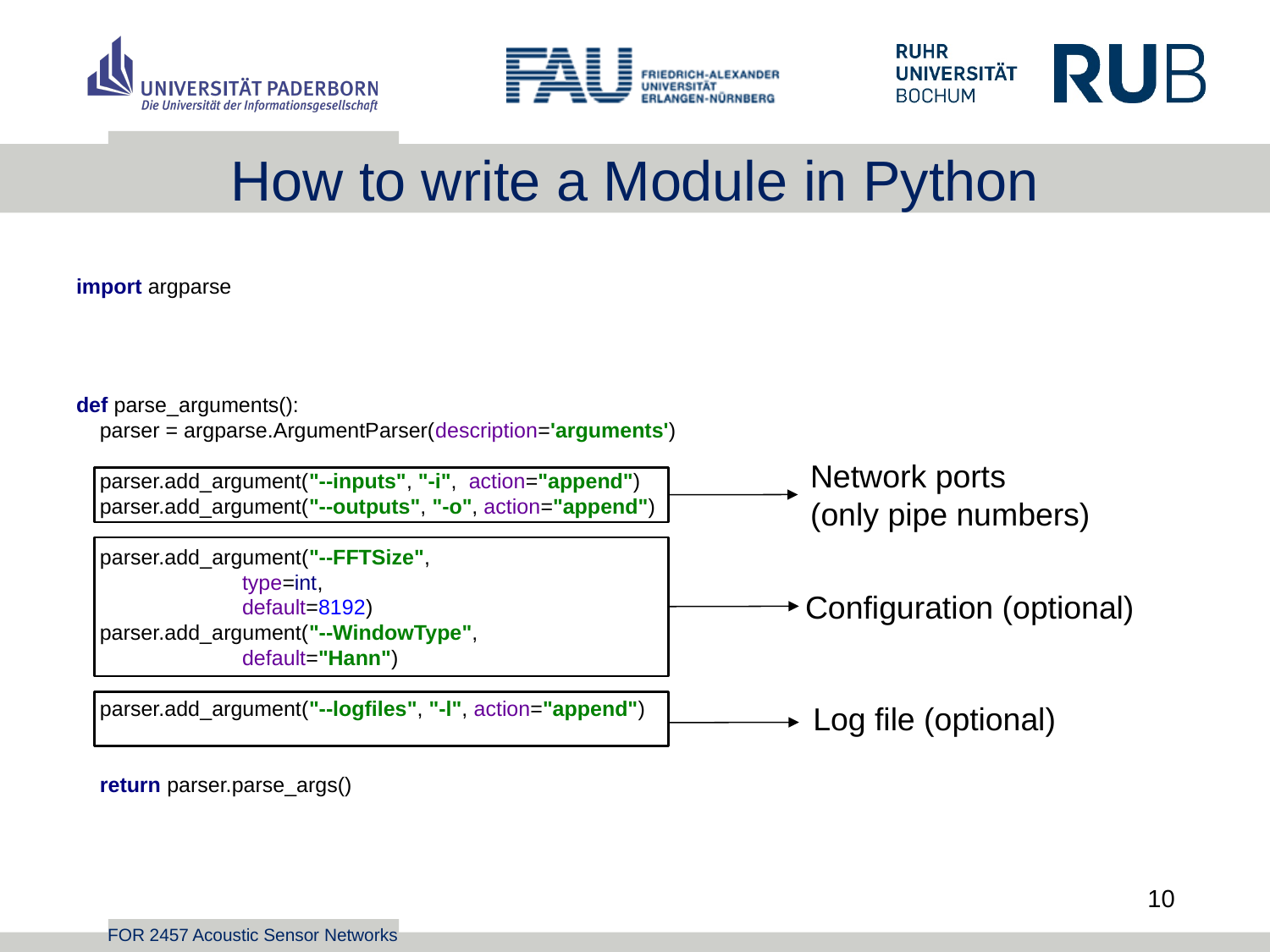

# How to write a Module in Python
import argparse

def parse_arguments():
    parser = argparse.ArgumentParser(description='arguments')
    parser.add_argument("--inputs", "-i",  action="append")
    parser.add_argument("--outputs", "-o", action="append")
    parser.add_argument("--FFTSize",
                            type=int,
                            default=8192)
    parser.add_argument("--WindowType",
                            default="Hann")

    parser.add_argument("--logfiles", "-l", action="append")
    return parser.parse_args()
Network ports
(only pipe numbers)

Configuration (optional)

Log file (optional)